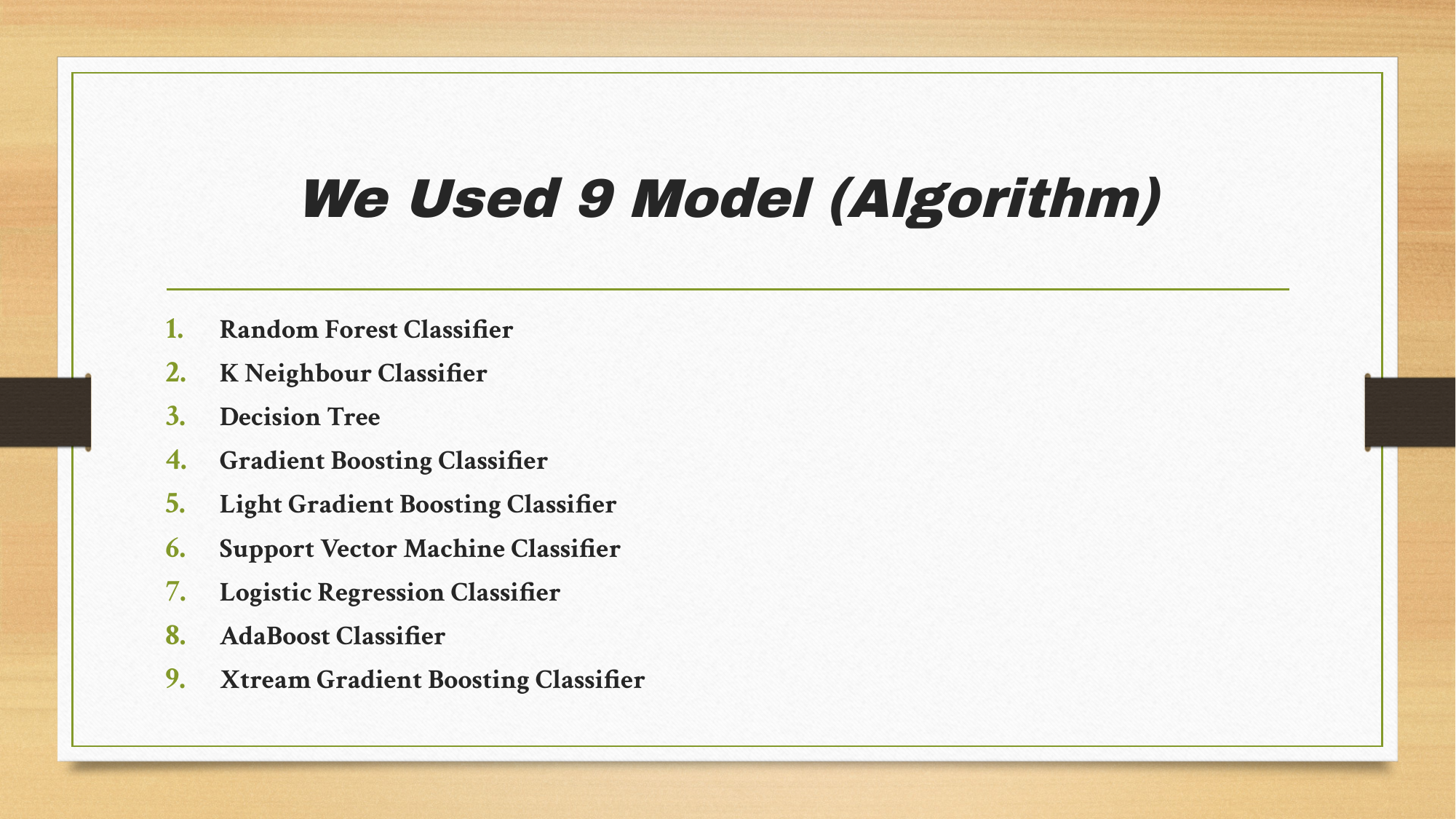

# We Used 9 Model (Algorithm)
Random Forest Classifier
K Neighbour Classifier
Decision Tree
Gradient Boosting Classifier
Light Gradient Boosting Classifier
Support Vector Machine Classifier
Logistic Regression Classifier
AdaBoost Classifier
Xtream Gradient Boosting Classifier